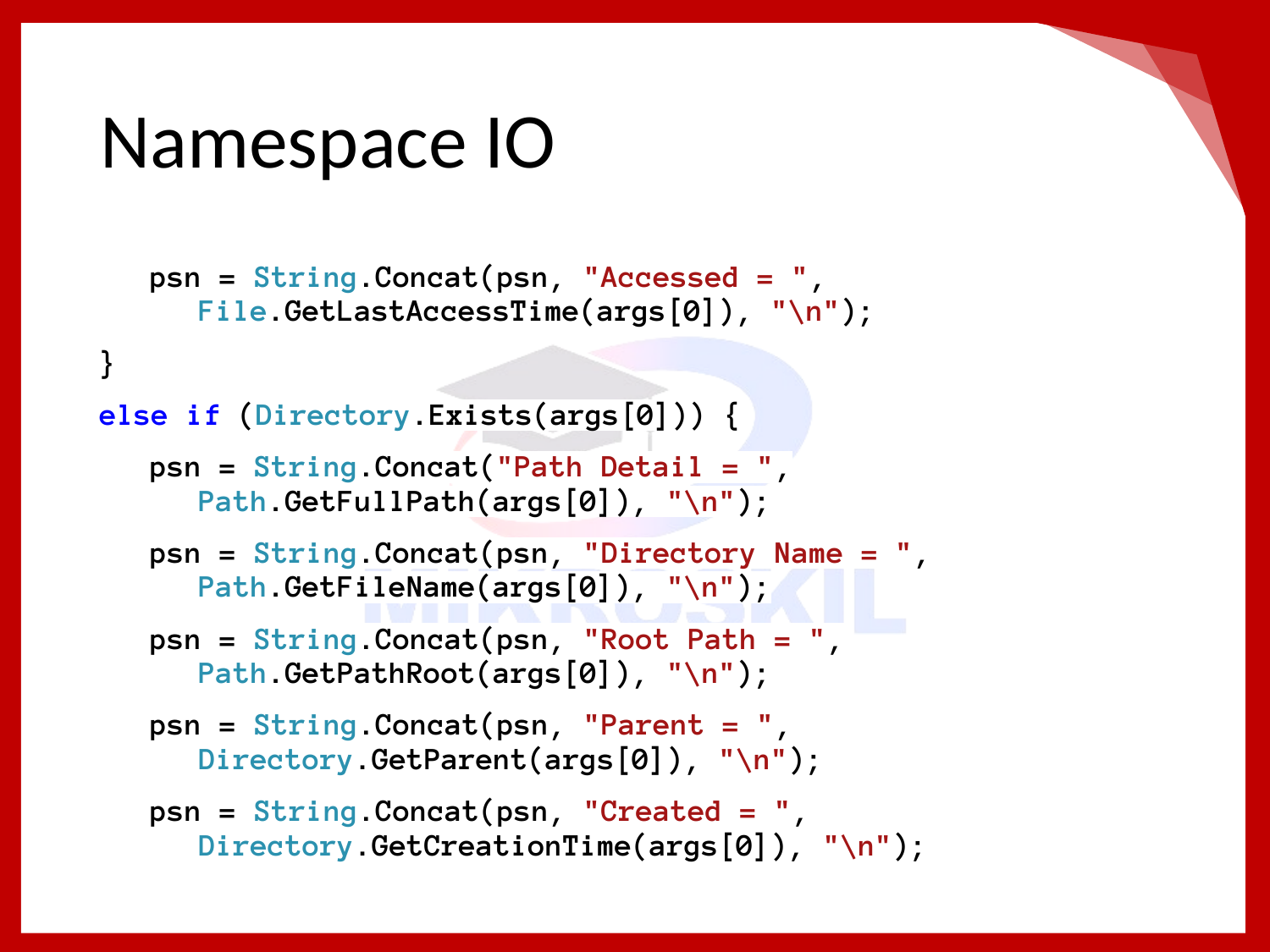

# Namespace IO
psn = String.Concat(psn, "Accessed = ", File.GetLastAccessTime(args[0]), "\n");
}
else if (Directory.Exists(args[0])) {
psn = String.Concat("Path Detail = ", Path.GetFullPath(args[0]), "\n");
psn = String.Concat(psn, "Directory Name = ", Path.GetFileName(args[0]), "\n");
psn = String.Concat(psn, "Root Path = ", Path.GetPathRoot(args[0]), "\n");
psn = String.Concat(psn, "Parent = ", Directory.GetParent(args[0]), "\n");
psn = String.Concat(psn, "Created = ", Directory.GetCreationTime(args[0]), "\n");